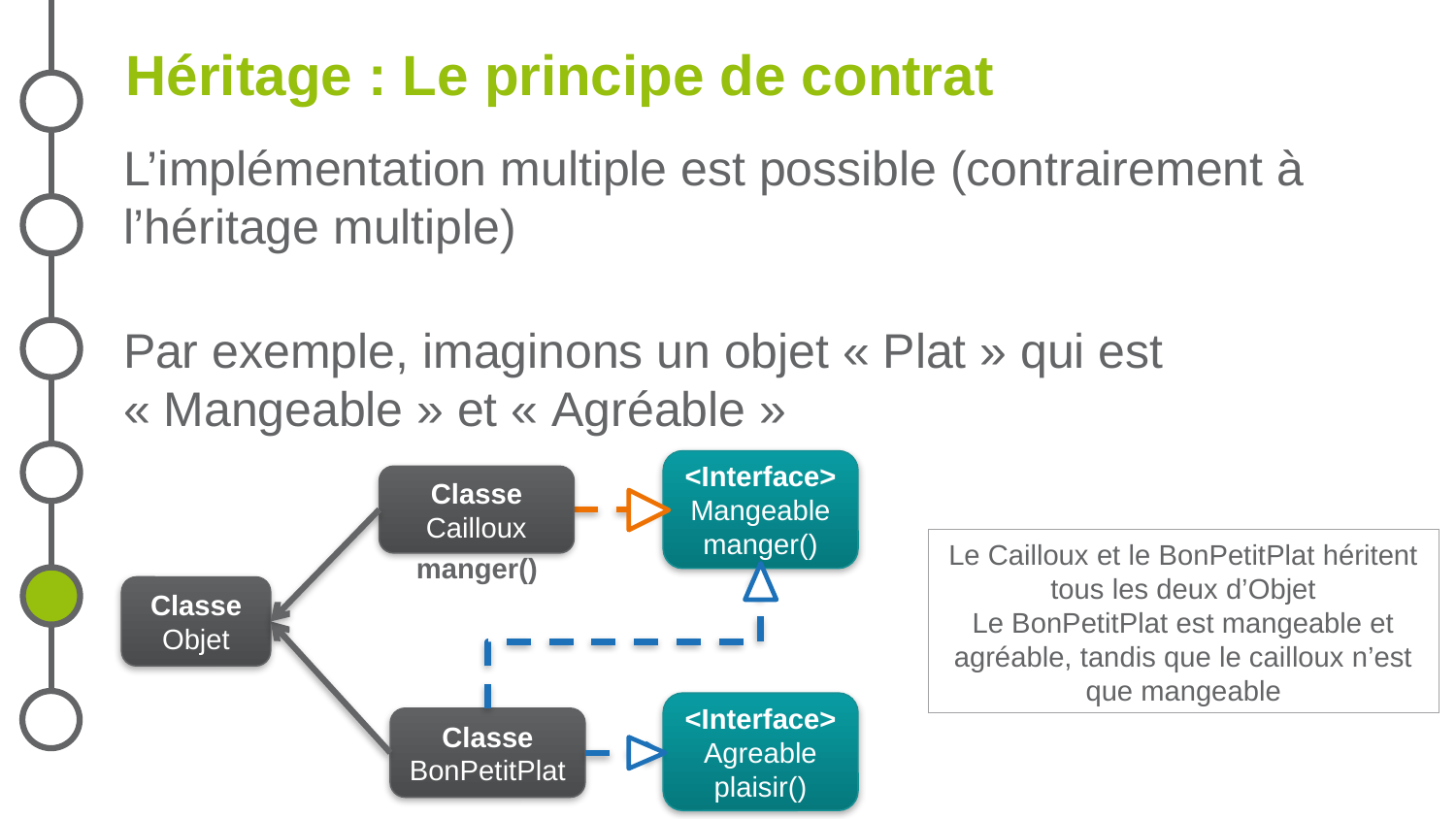

# Héritage : Le principe de contrat
L’implémentation multiple est possible (contrairement à l’héritage multiple)

Par exemple, imaginons un objet « Plat » qui est « Mangeable » et « Agréable »
<Interface>
Mangeable
manger()
Classe
Cailloux

Le Cailloux et le BonPetitPlat héritent tous les deux d’Objet
Le BonPetitPlat est mangeable et agréable, tandis que le cailloux n’est que mangeable
manger()

Classe
Objet
<Interface>
Agreable
plaisir()
Classe
BonPetitPlat